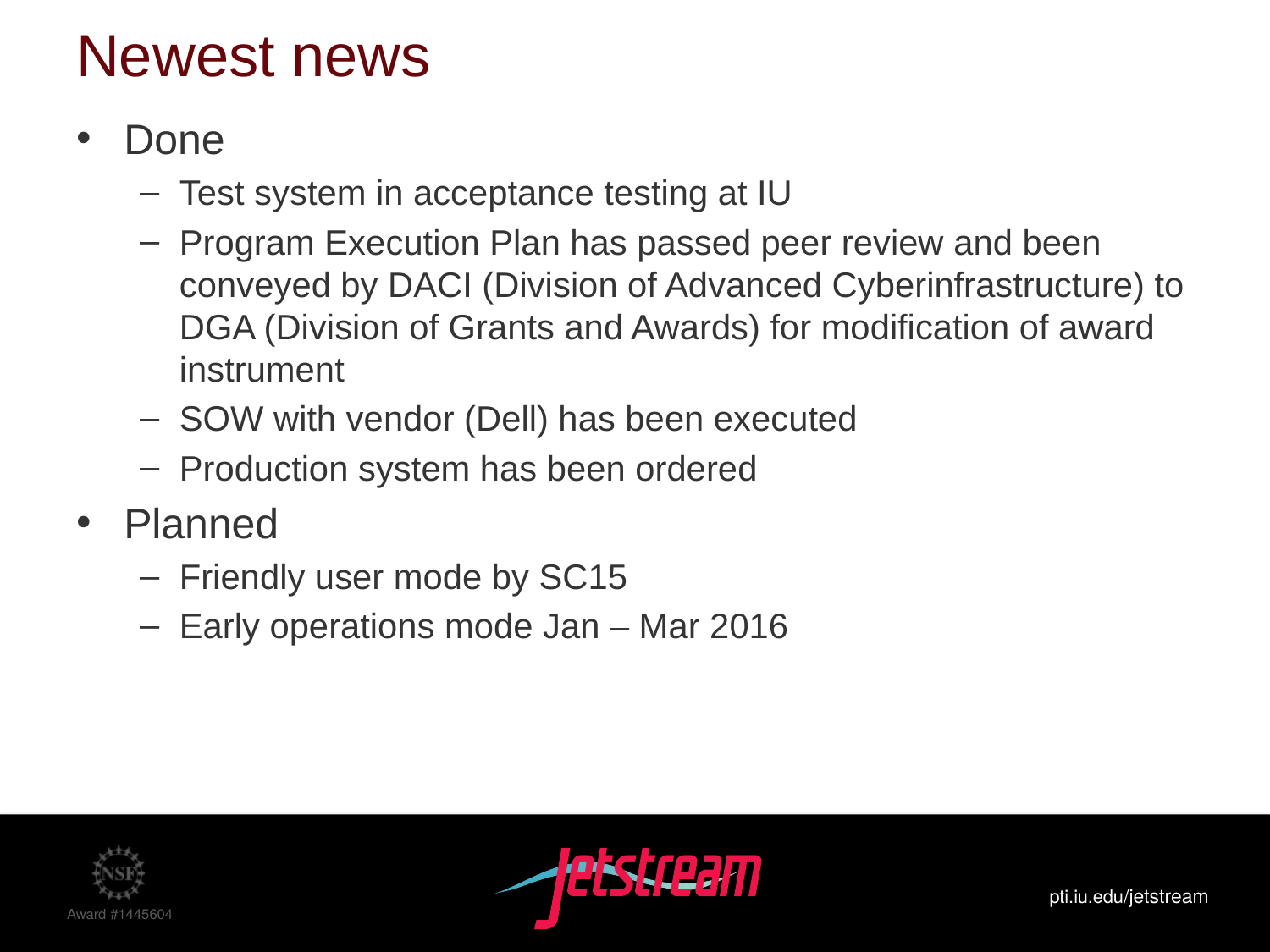

# Newest news
Done
Test system in acceptance testing at IU
Program Execution Plan has passed peer review and been conveyed by DACI (Division of Advanced Cyberinfrastructure) to DGA (Division of Grants and Awards) for modification of award instrument
SOW with vendor (Dell) has been executed
Production system has been ordered
Planned
Friendly user mode by SC15
Early operations mode Jan – Mar 2016